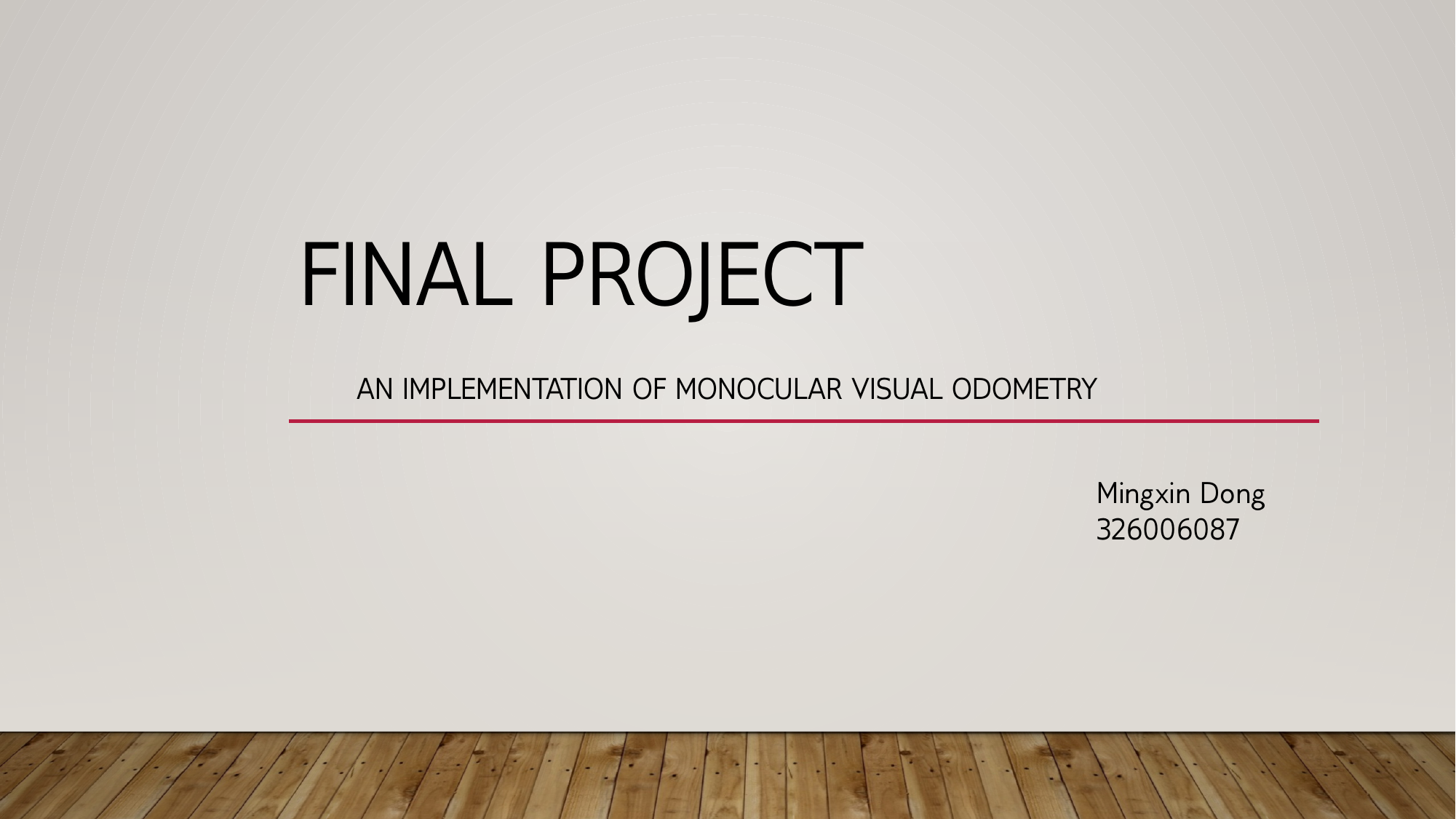

# Final Project
An Implementation of Monocular Visual Odometry
Mingxin Dong
326006087